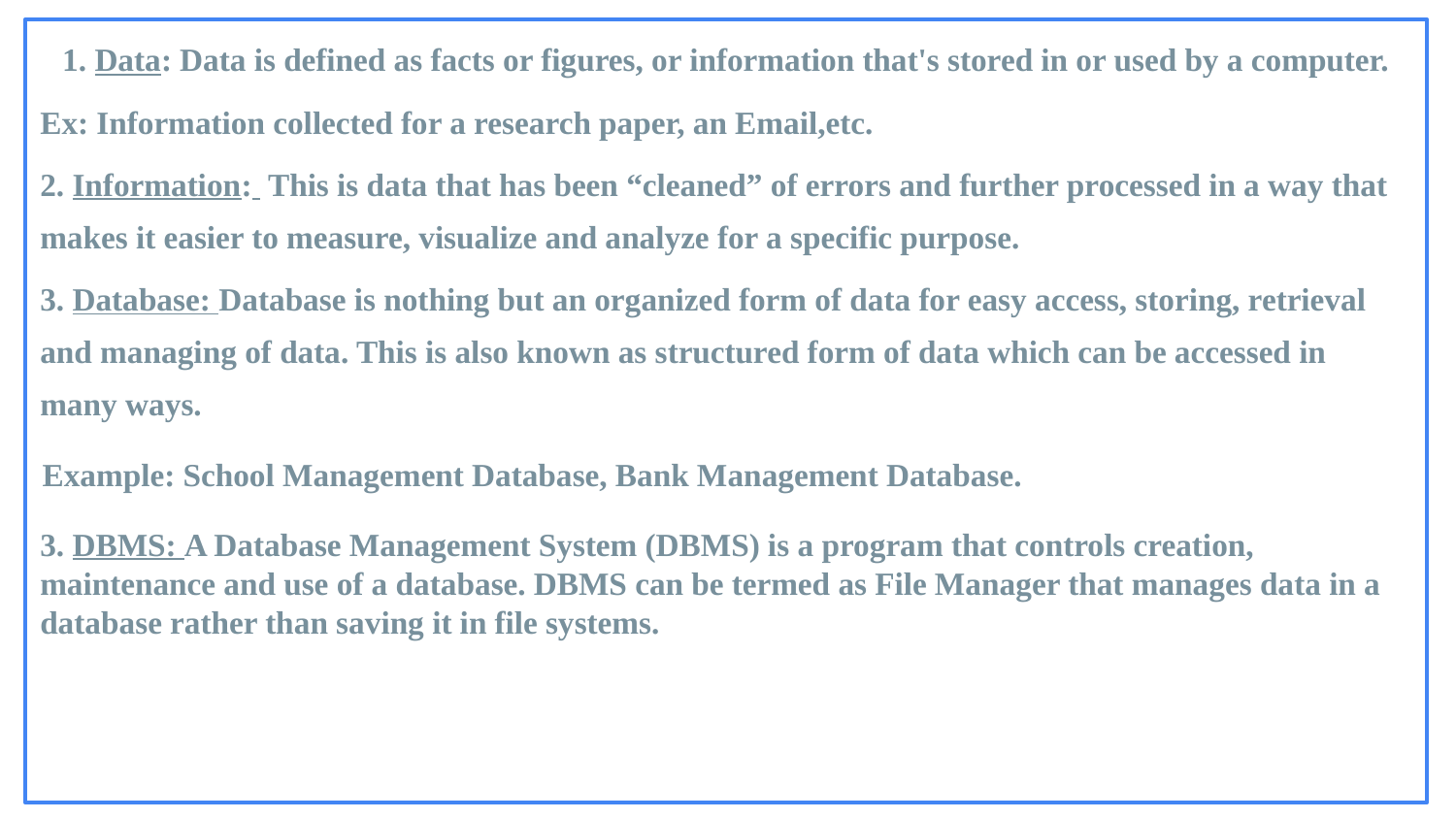

1. Data: Data is defined as facts or figures, or information that's stored in or used by a computer.
Ex: Information collected for a research paper, an Email,etc.
2. Information:  This is data that has been “cleaned” of errors and further processed in a way that makes it easier to measure, visualize and analyze for a specific purpose.
3. Database: Database is nothing but an organized form of data for easy access, storing, retrieval and managing of data. This is also known as structured form of data which can be accessed in many ways.
Example: School Management Database, Bank Management Database.
3. DBMS: A Database Management System (DBMS) is a program that controls creation, maintenance and use of a database. DBMS can be termed as File Manager that manages data in a database rather than saving it in file systems.